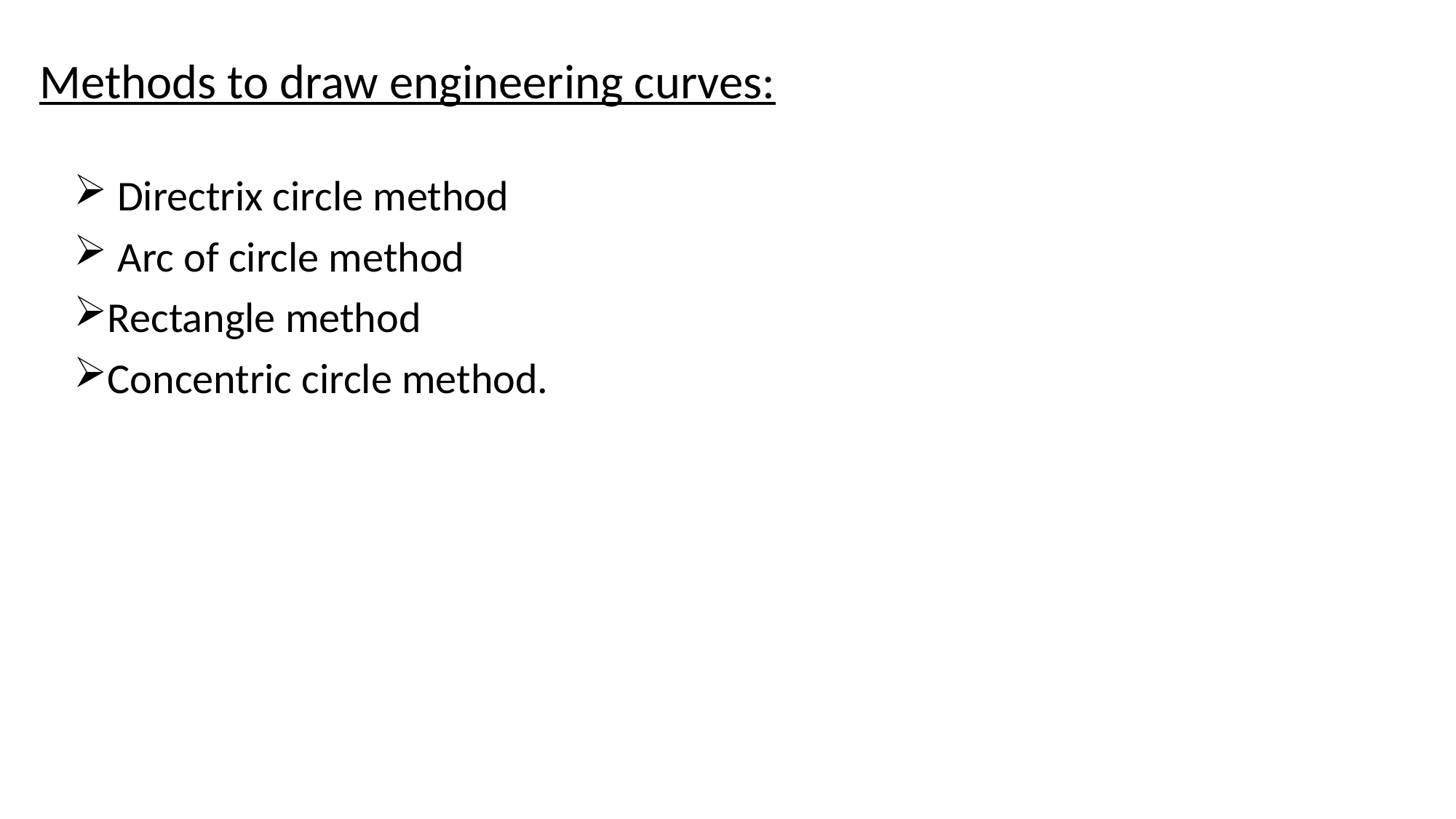

# Methods to draw engineering curves:
 Directrix circle method
 Arc of circle method
Rectangle method
Concentric circle method.